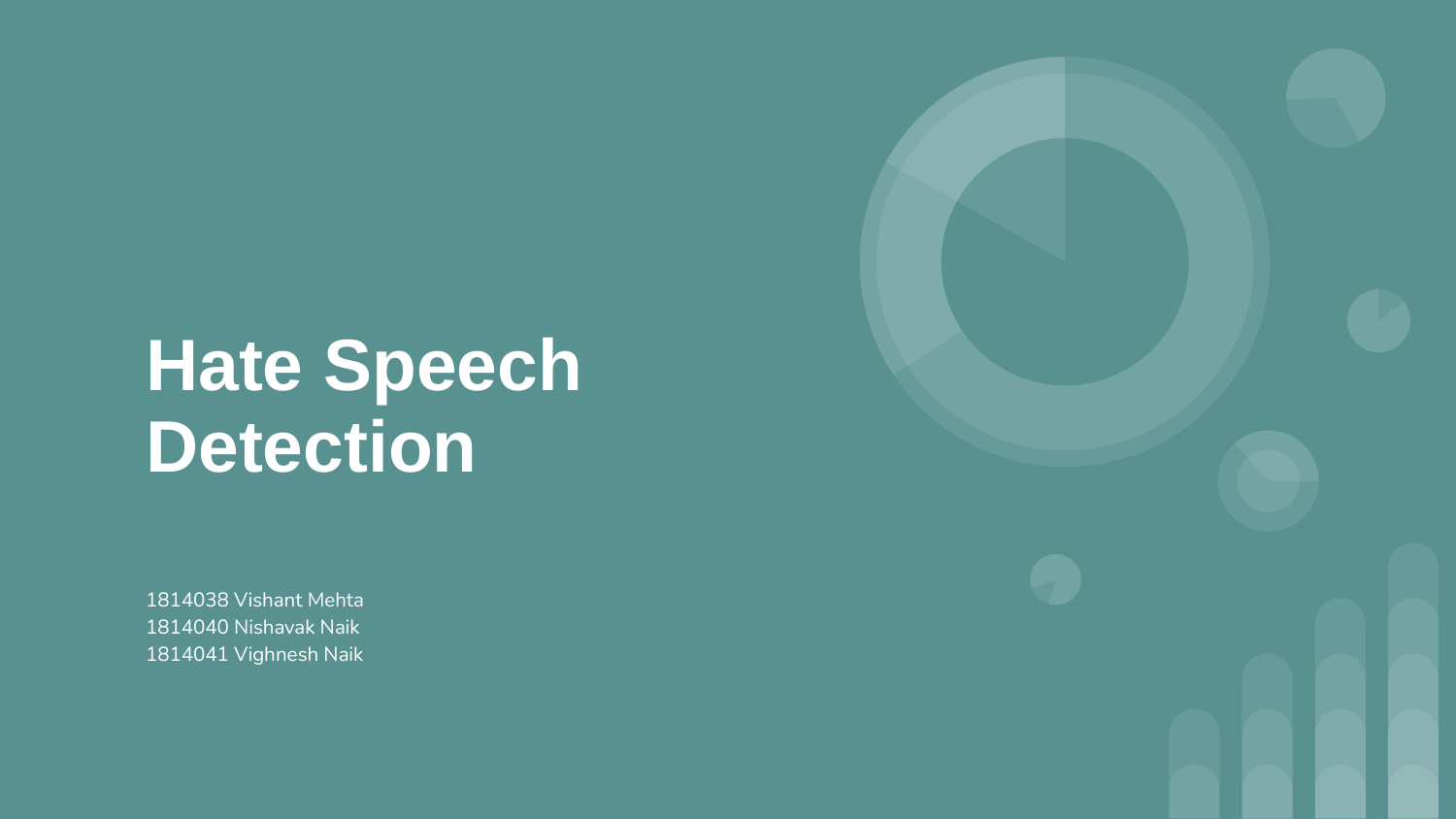

# Hate Speech Detection

1814038 Vishant Mehta
1814040 Nishavak Naik
1814041 Vighnesh Naik